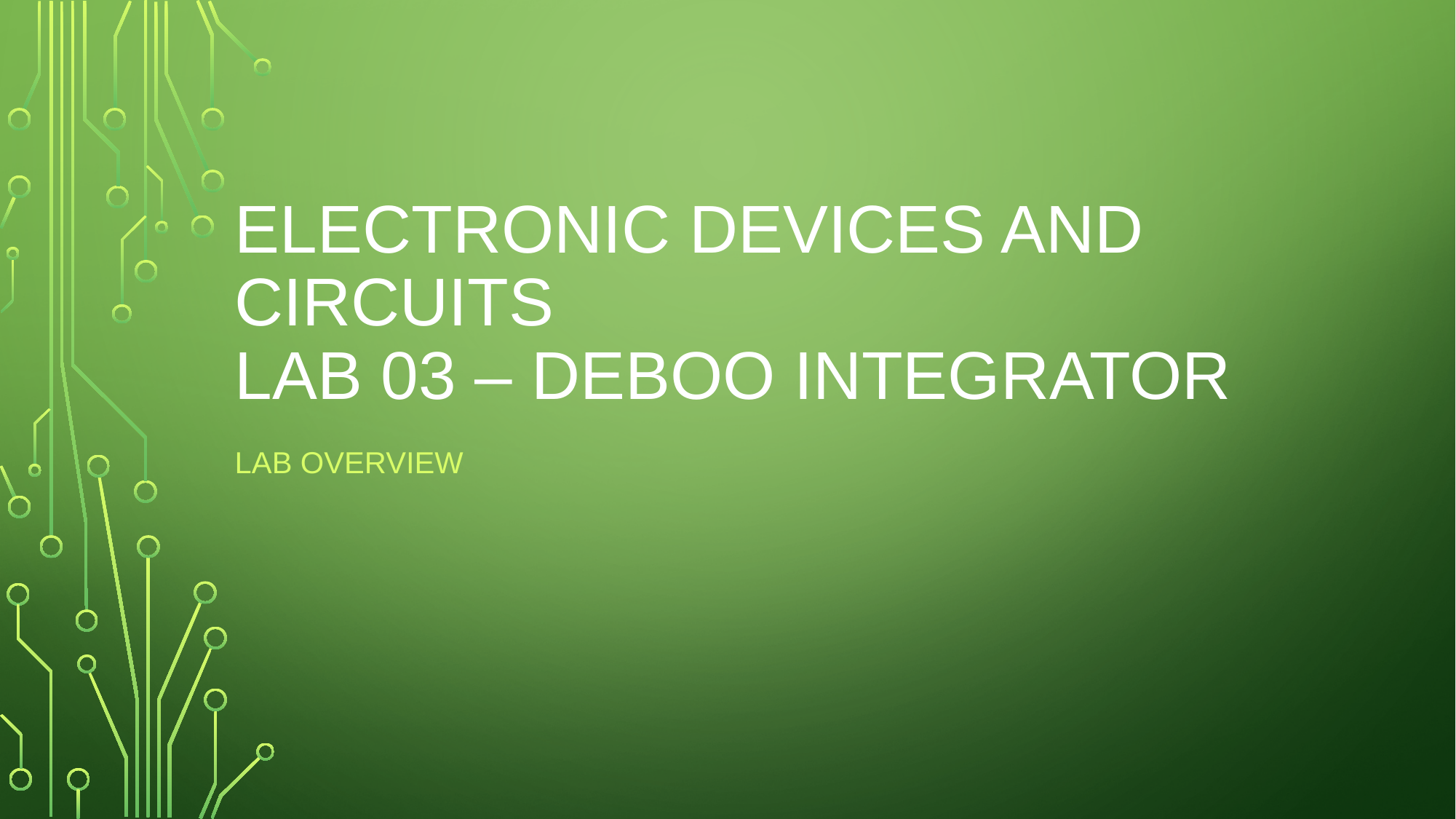

# Electronic Devices and Circuits Lab 03 – Deboo Integrator
Lab overview